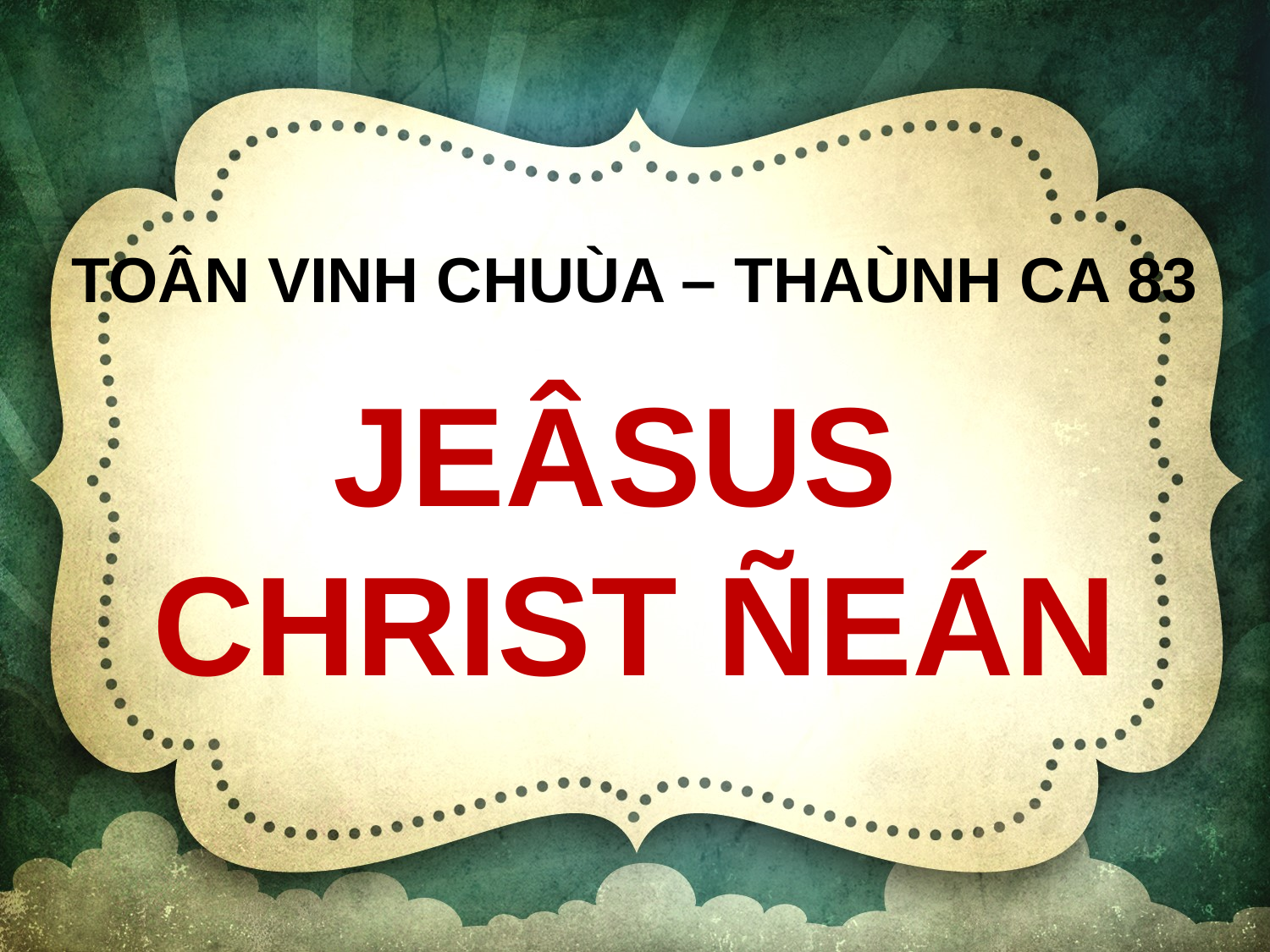

TOÂN VINH CHUÙA – THAÙNH CA 83
JEÂSUS
CHRIST ÑEÁN